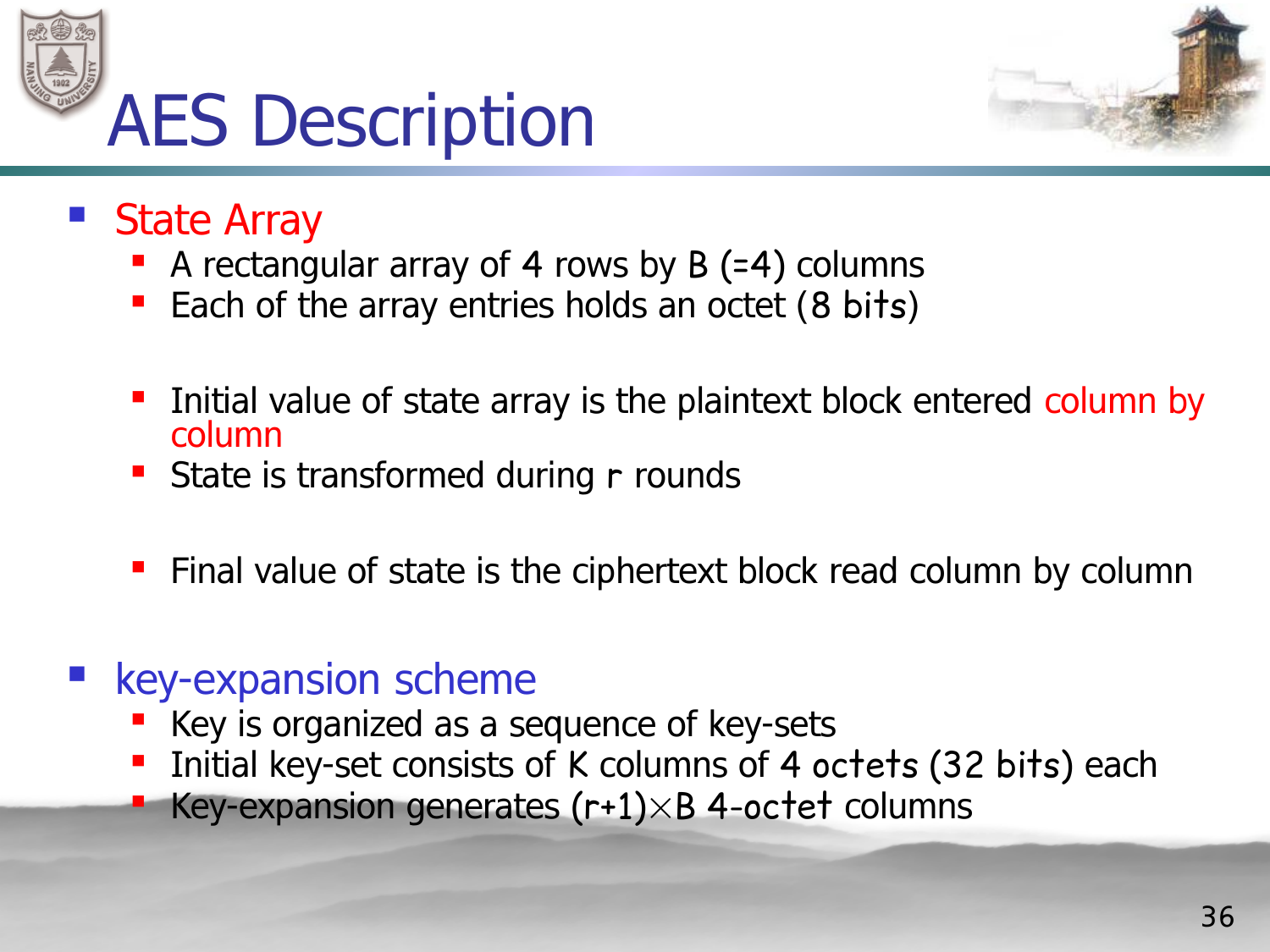

# AES Description
State Array
A rectangular array of 4 rows by B (=4) columns
Each of the array entries holds an octet (8 bits)

Initial value of state array is the plaintext block entered column by column
State is transformed during r rounds

Final value of state is the ciphertext block read column by column

key-expansion scheme
Key is organized as a sequence of key-sets
Initial key-set consists of K columns of 4 octets (32 bits) each
Key-expansion generates (r+1)×B 4-octet columns
36